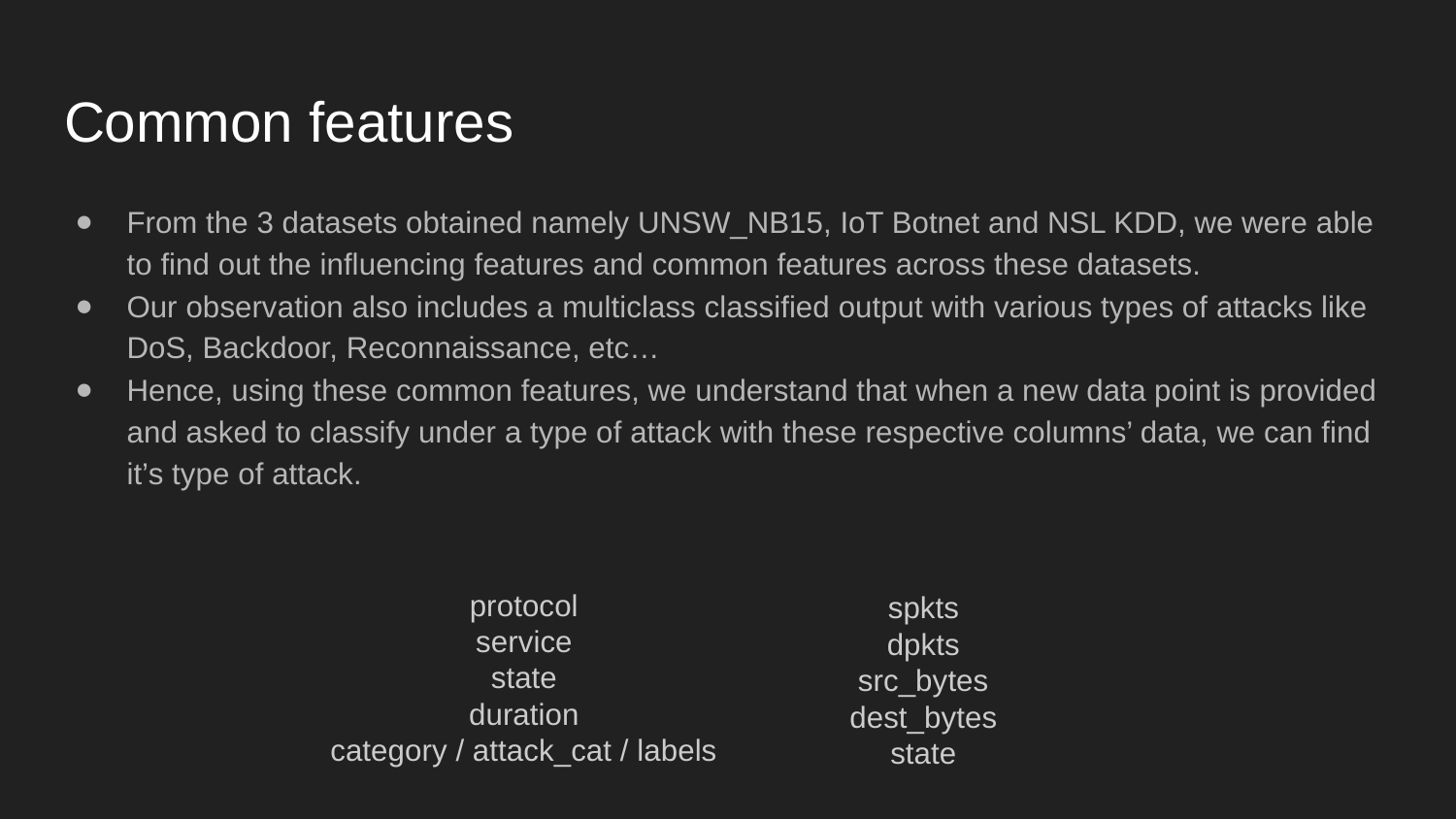

# Common features
From the 3 datasets obtained namely UNSW_NB15, IoT Botnet and NSL KDD, we were able to find out the influencing features and common features across these datasets.
Our observation also includes a multiclass classified output with various types of attacks like DoS, Backdoor, Reconnaissance, etc…
Hence, using these common features, we understand that when a new data point is provided and asked to classify under a type of attack with these respective columns’ data, we can find it’s type of attack.

protocol
service
state
duration
category / attack_cat / labels
spkts
dpkts
src_bytes
dest_bytes
state